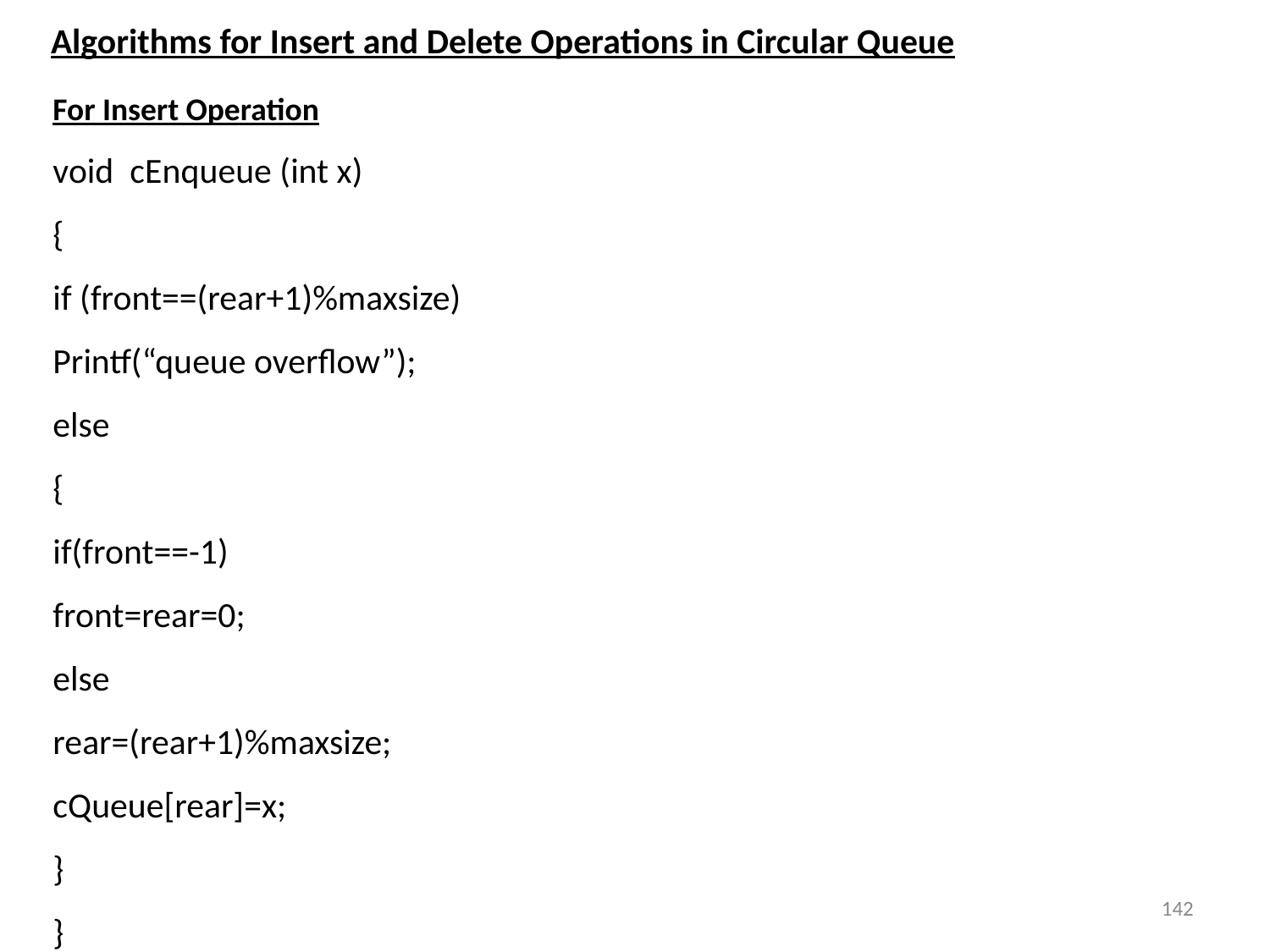

Algorithms for Insert and Delete Operations in Circular Queue
For Insert Operation
void  cEnqueue (int x)
{
if (front==(rear+1)%maxsize)
Printf(“queue overflow”);
else
{
if(front==-1)
front=rear=0;
else
rear=(rear+1)%maxsize;
cQueue[rear]=x;
}
}

142